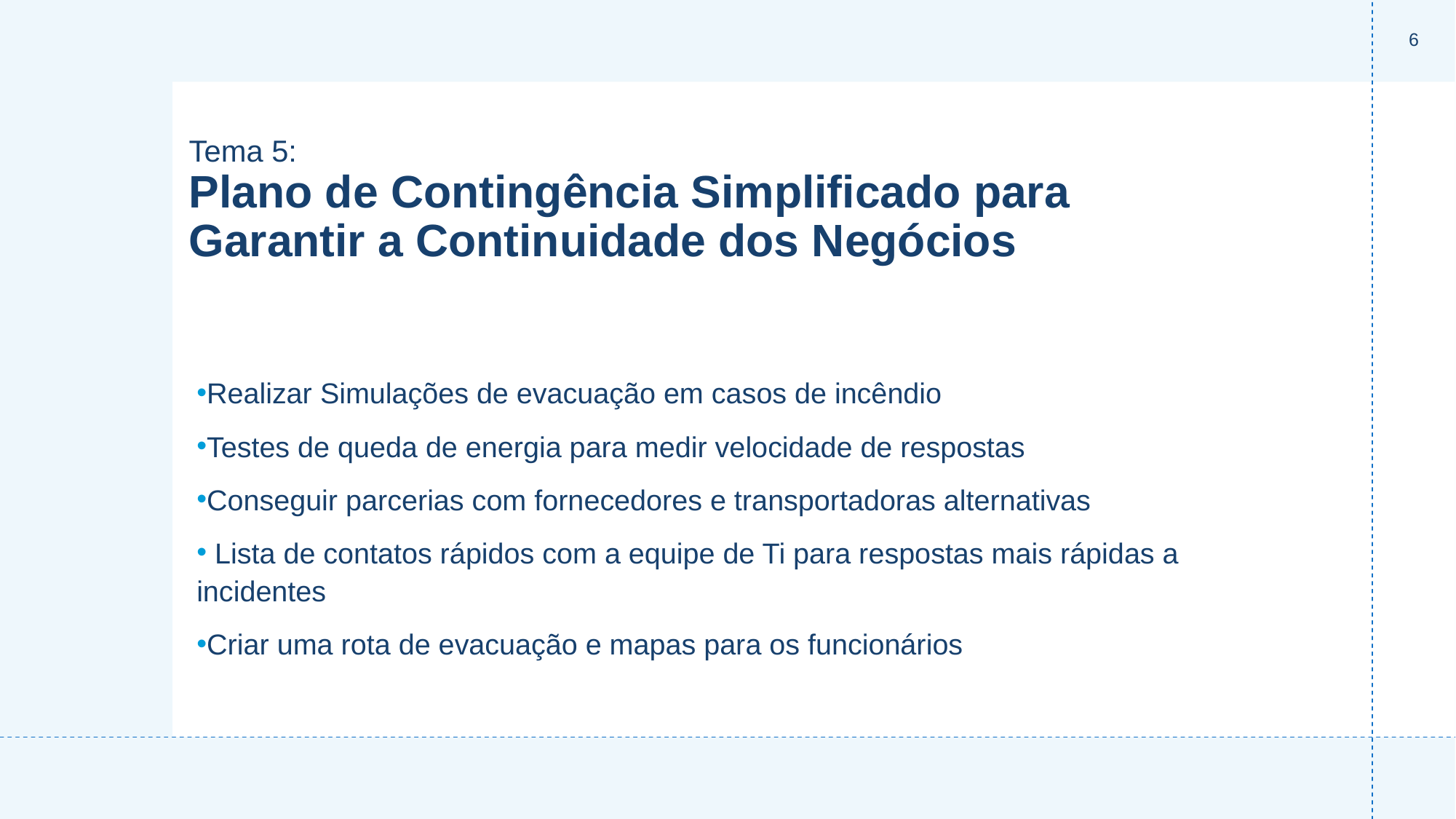

6
# Tema 5: Plano de Contingência Simplificado para Garantir a Continuidade dos Negócios
Realizar Simulações de evacuação em casos de incêndio
Testes de queda de energia para medir velocidade de respostas
Conseguir parcerias com fornecedores e transportadoras alternativas
 Lista de contatos rápidos com a equipe de Ti para respostas mais rápidas a incidentes
Criar uma rota de evacuação e mapas para os funcionários